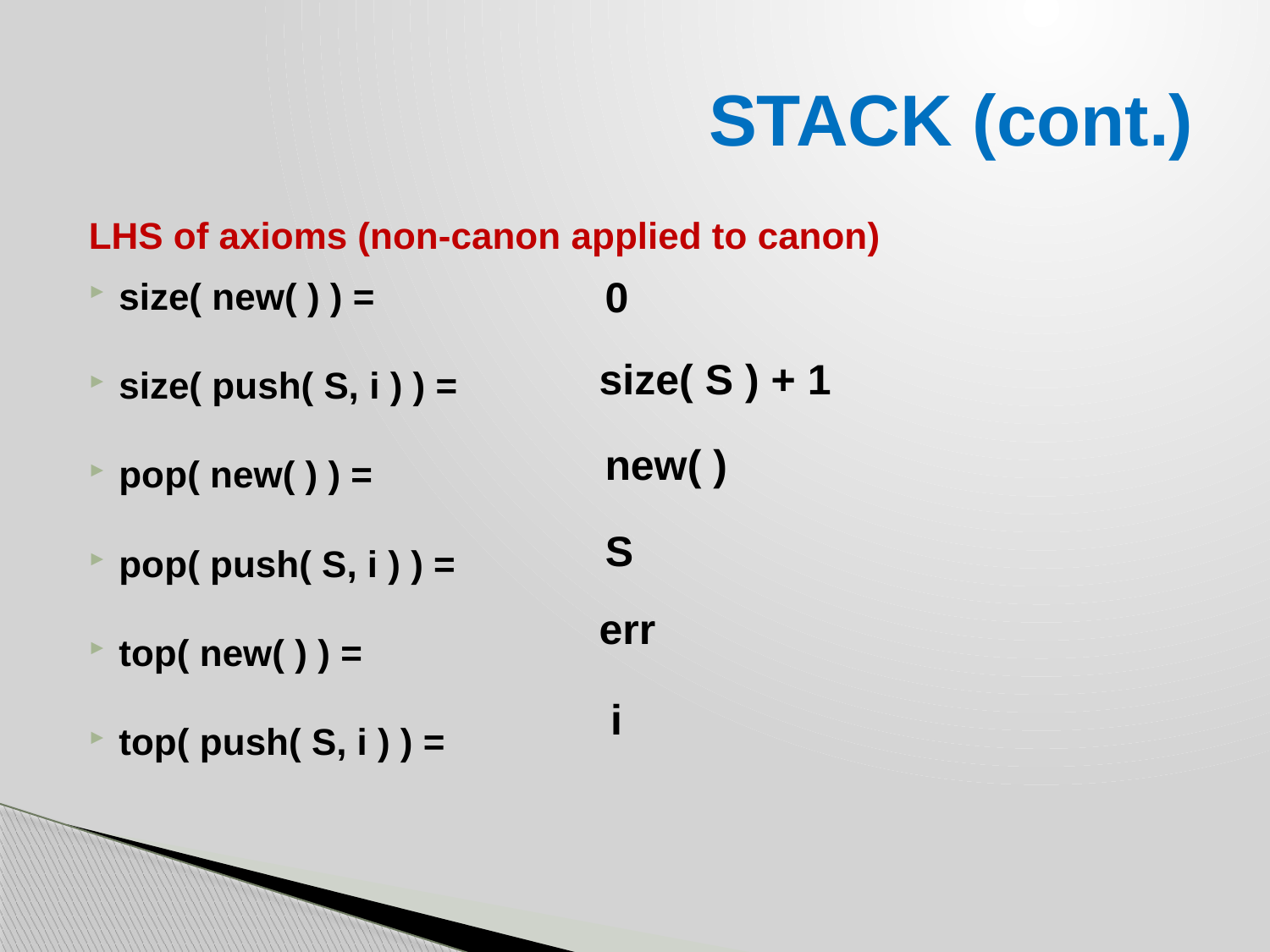

# STACK (cont.)
LHS of axioms (non-canon applied to canon)
size( new( ) ) =

size( push( S, i ) ) =

pop( new( ) ) =

pop( push( S, i ) ) =

top( new( ) ) =

top( push( S, i ) ) =

0
size( S ) + 1
new( )
S
err
i